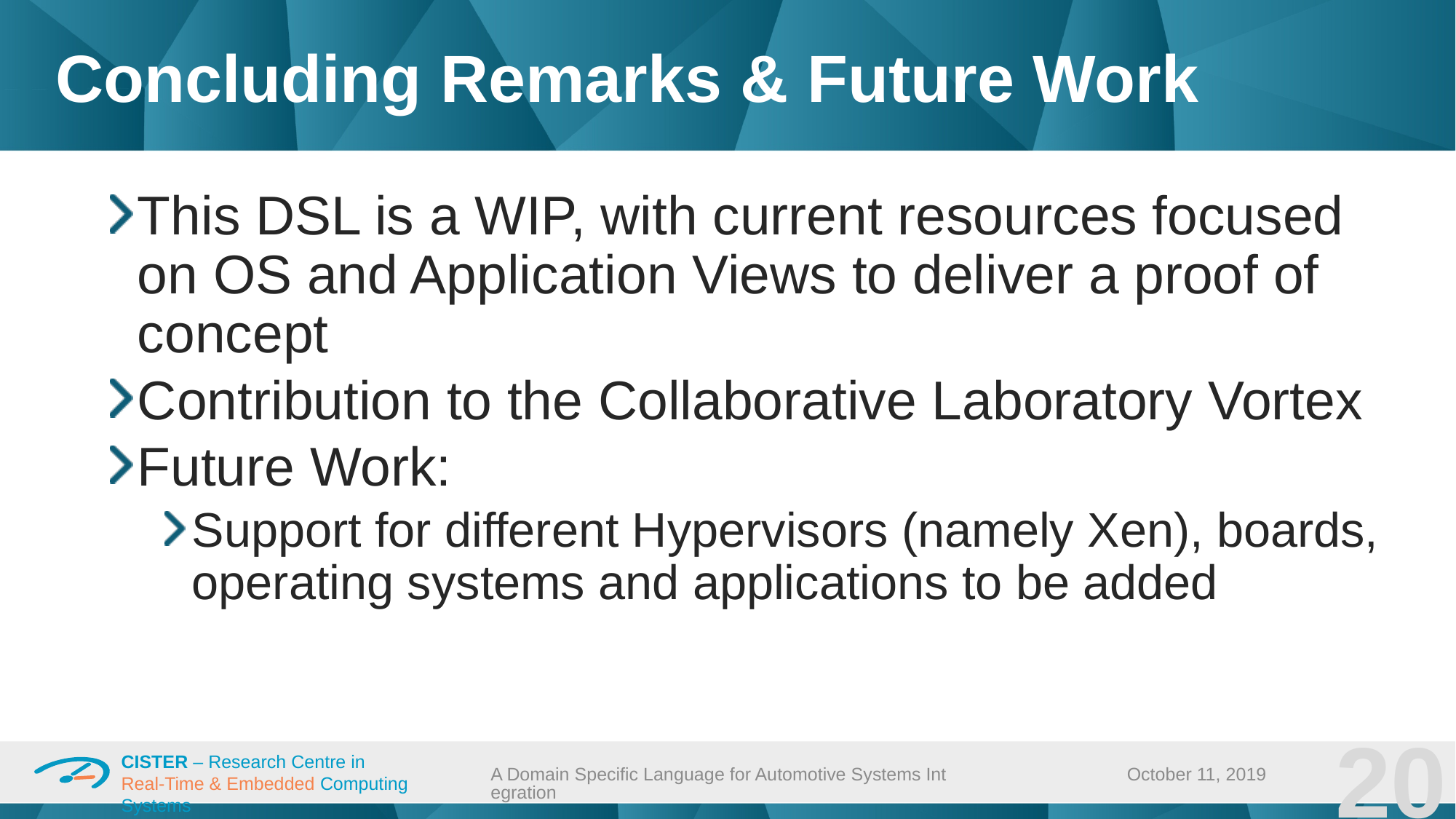

# Concluding Remarks & Future Work
This DSL is a WIP, with current resources focused on OS and Application Views to deliver a proof of concept
Contribution to the Collaborative Laboratory Vortex
Future Work:
Support for different Hypervisors (namely Xen), boards, operating systems and applications to be added
20
A Domain Speciﬁc Language for Automotive Systems Integration
October 11, 2019